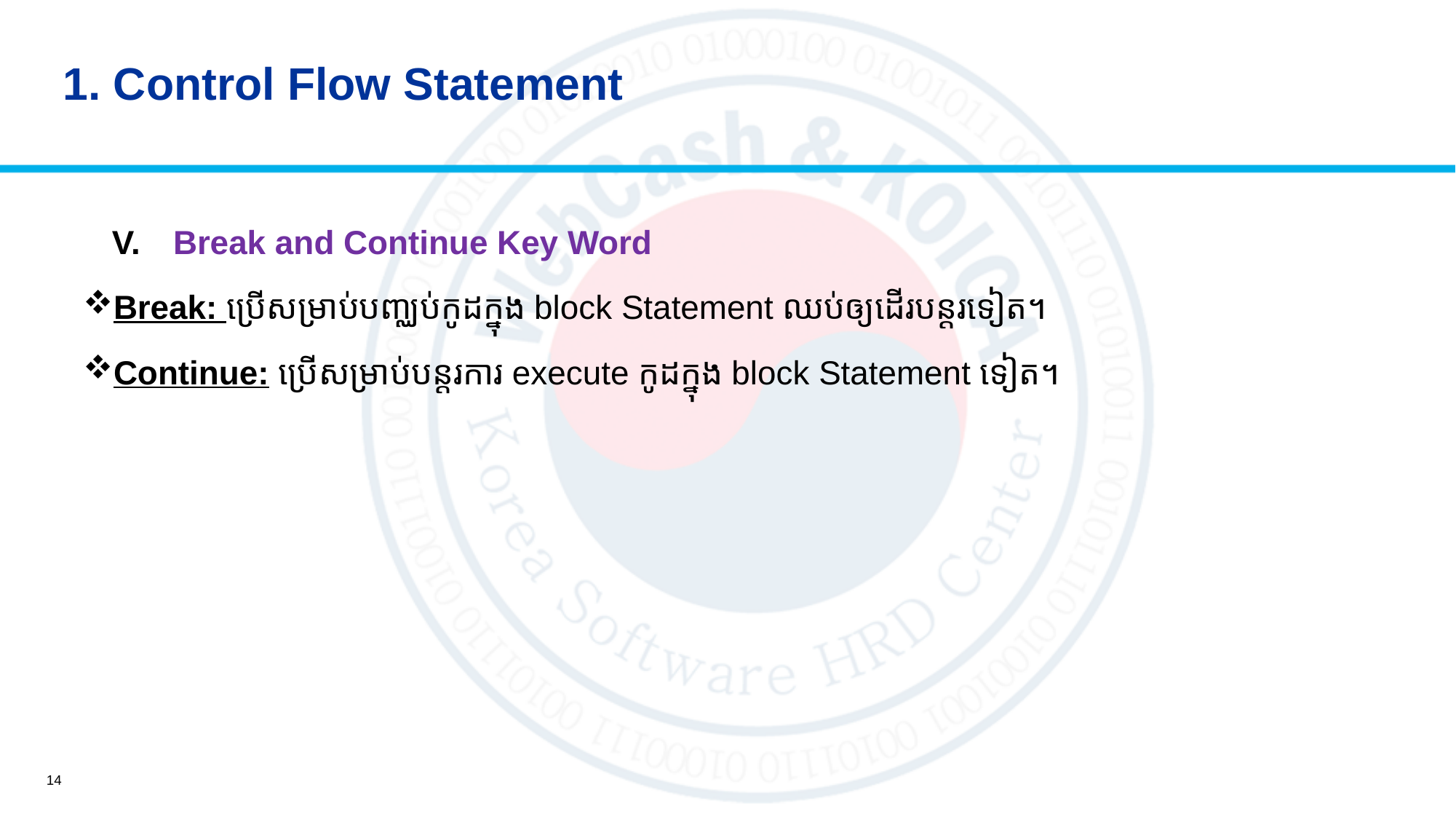

# 1. Control Flow Statement
Break and Continue Key Word
Break: ប្រើសម្រាប់​បញ្ឈប់កូដក្នុង block Statement ឈប់ឲ្យដើរបន្ដរទៀត។
Continue: ប្រើ​សម្រាប់​បន្ដរ​ការ​ execute កូដ​ក្នុង ​block Statement ទៀត។

14